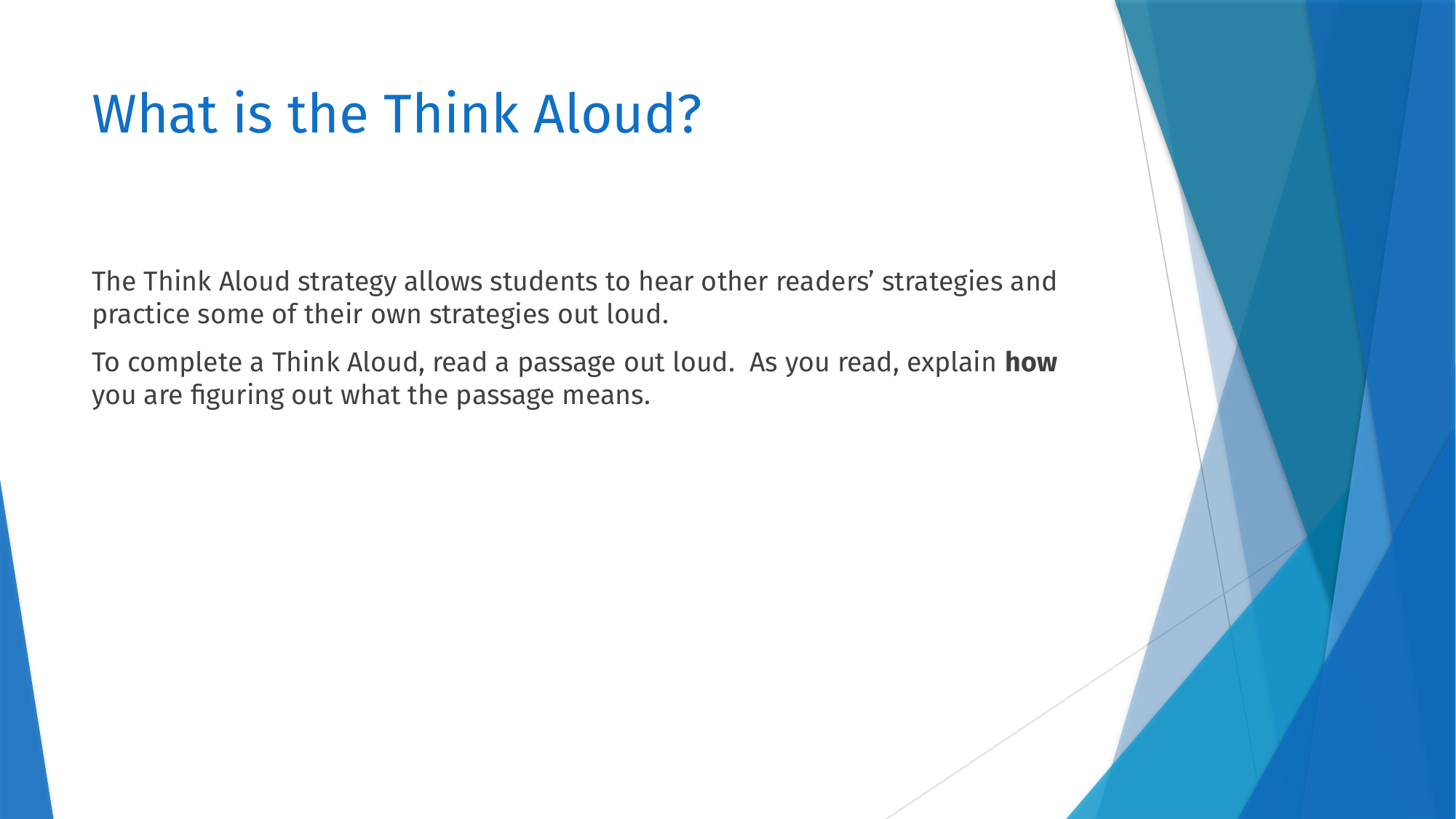

# What is the Think Aloud?
The Think Aloud strategy allows students to hear other readers’ strategies and practice some of their own strategies out loud.
To complete a Think Aloud, read a passage out loud.  As you read, explain how you are figuring out what the passage means.